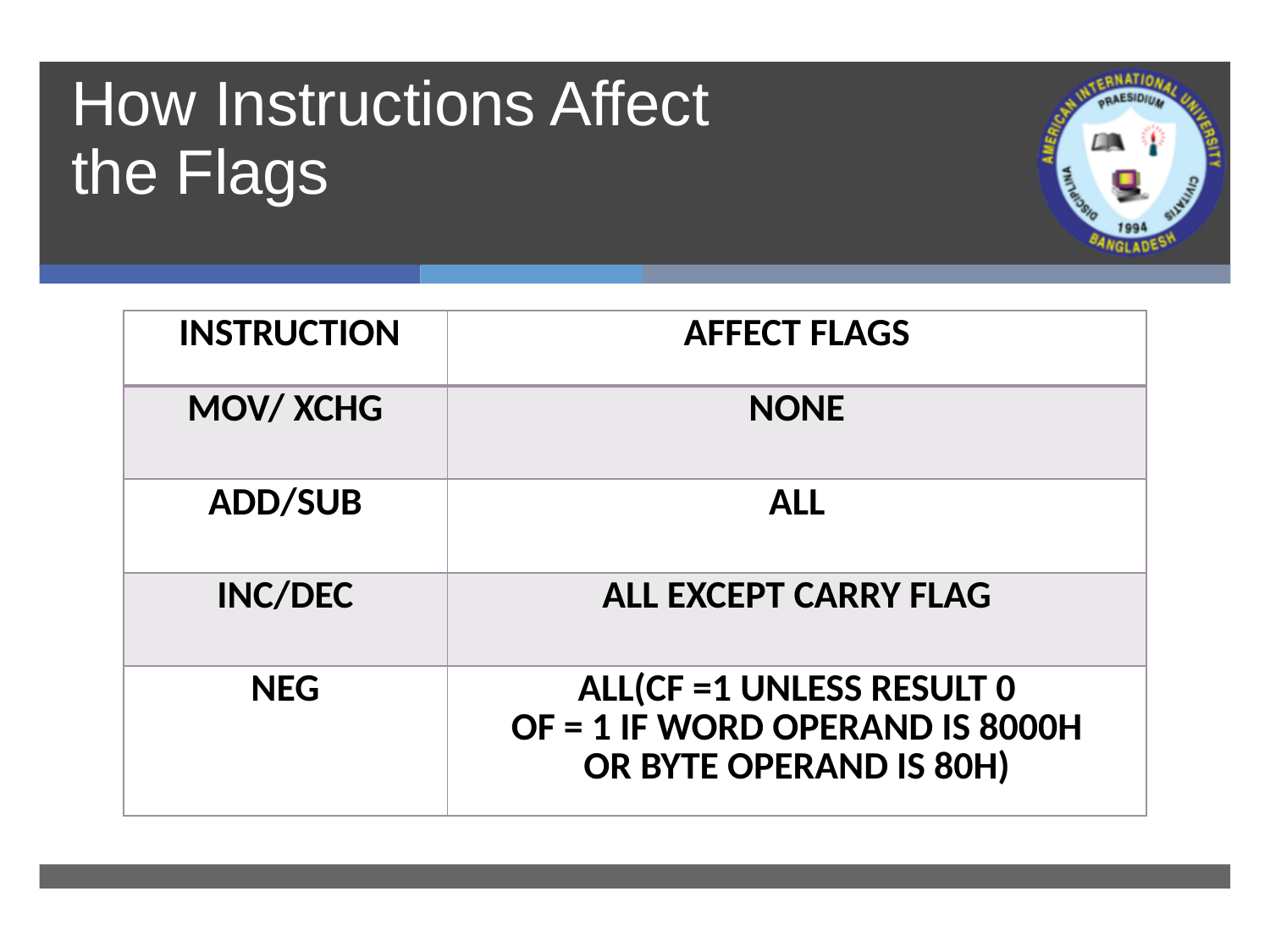

# How Instructions Affect the Flags

| INSTRUCTION | AFFECT FLAGS |
| --- | --- |
| MOV/ XCHG | NONE |
| ADD/SUB | ALL |
| INC/DEC | ALL EXCEPT CARRY FLAG |
| NEG | ALL(CF =1 UNLESS RESULT 0 OF = 1 IF WORD OPERAND IS 8000H OR BYTE OPERAND IS 80H) |